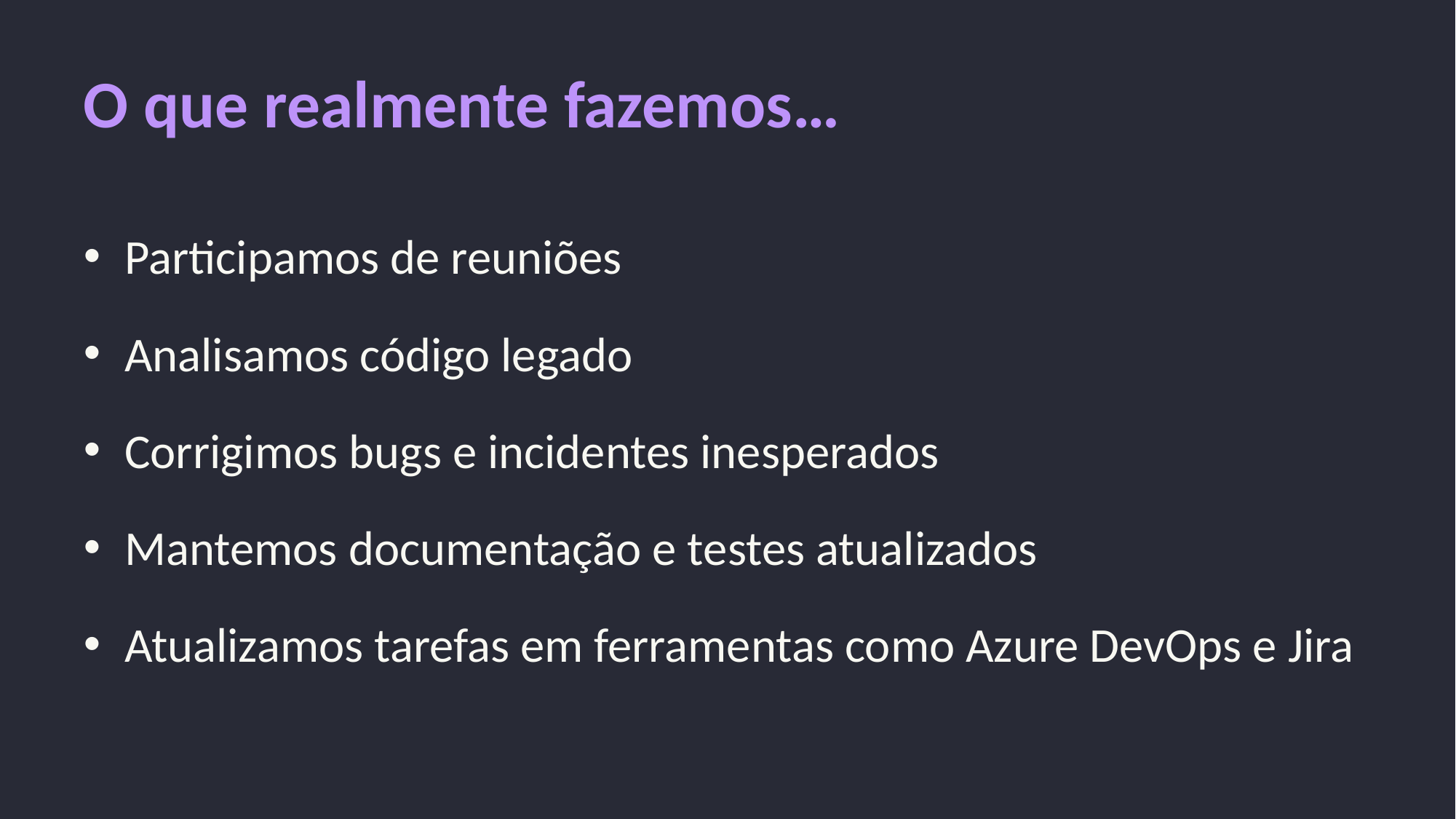

# O que realmente fazemos…
Participamos de reuniões
Analisamos código legado
Corrigimos bugs e incidentes inesperados
Mantemos documentação e testes atualizados
Atualizamos tarefas em ferramentas como Azure DevOps e Jira